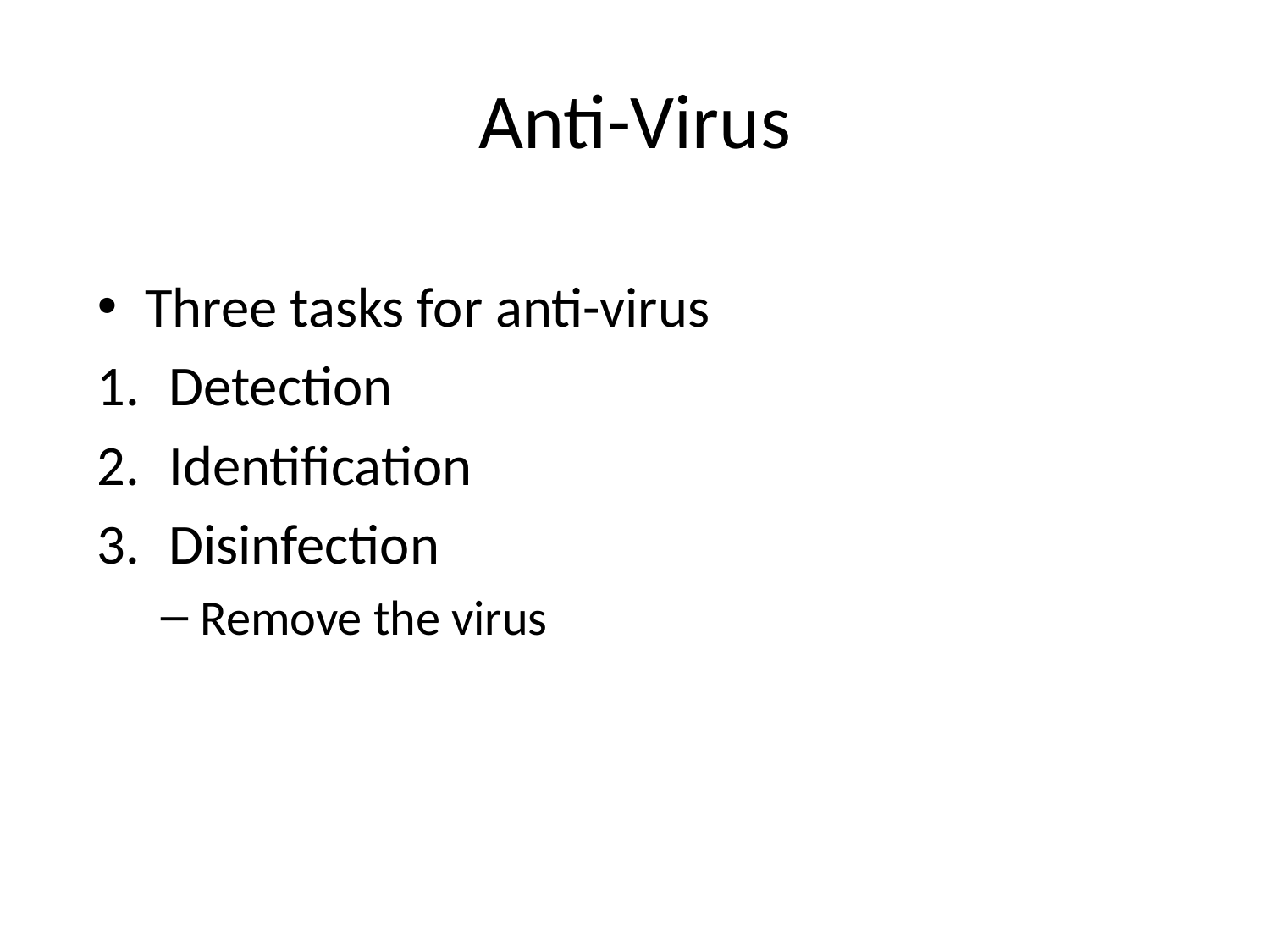

# Anti-Virus
Three tasks for anti-virus
Detection
Identification
Disinfection
Remove the virus